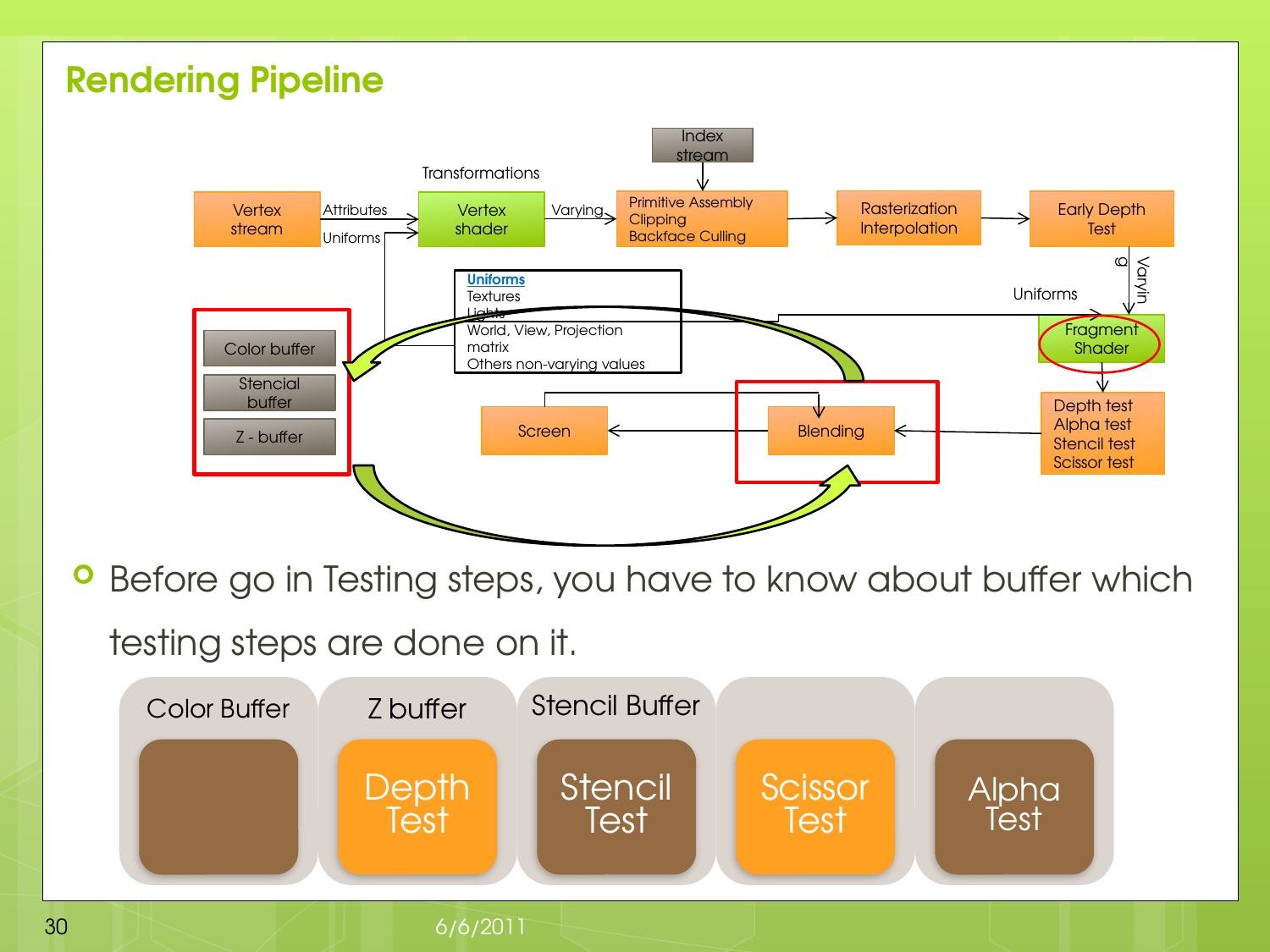

# Rendering Pipeline
Index stream
Transformations
Rasterization
Interpolation
Primitive Assembly
Clipping
Backface Culling
Early Depth Test
Vertex stream
Vertex shader
Attributes
Varying
Uniforms

Uniforms
Textures
Lights
World, View, Projection matrix
Others non-varying values

Varying
Uniforms
Fragment Shader
Color buffer
Stencial buffer
Depth test
Alpha test
Stencil test
Scissor test
Screen
Blending
Z - buffer

Before go in Testing steps, you have to know about buffer which testing steps are done on it.
Color Buffer
Z buffer
Depth Test
Stencil Buffer
Stencil Test
Scissor Test
Alpha Test
30
6/6/2011